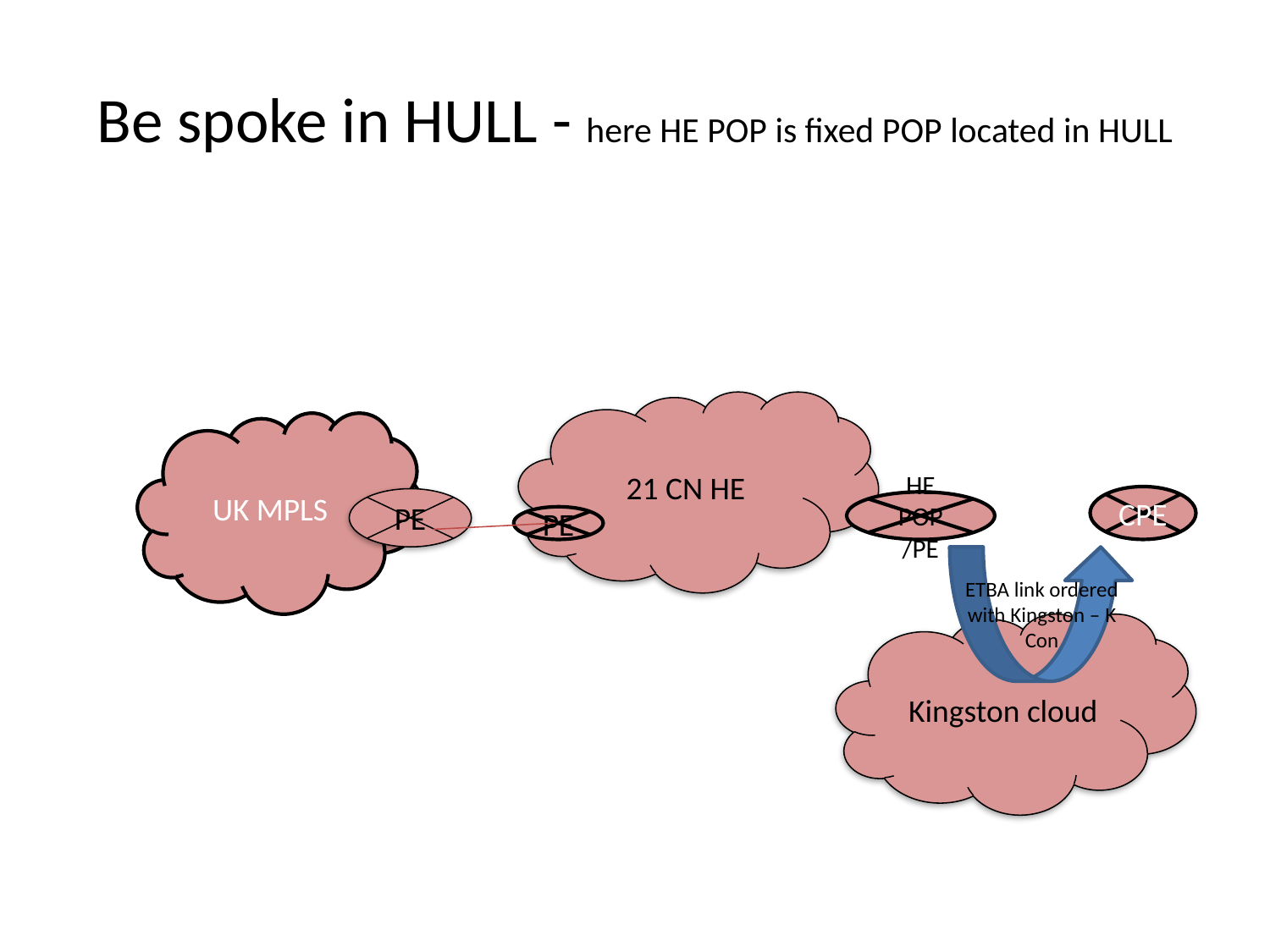

# Be spoke in HULL - here HE POP is fixed POP located in HULL
21 CN HE
UK MPLS
CPE
PE
HE POP /PE
PE
ETBA link ordered with Kingston – K Con
Kingston cloud